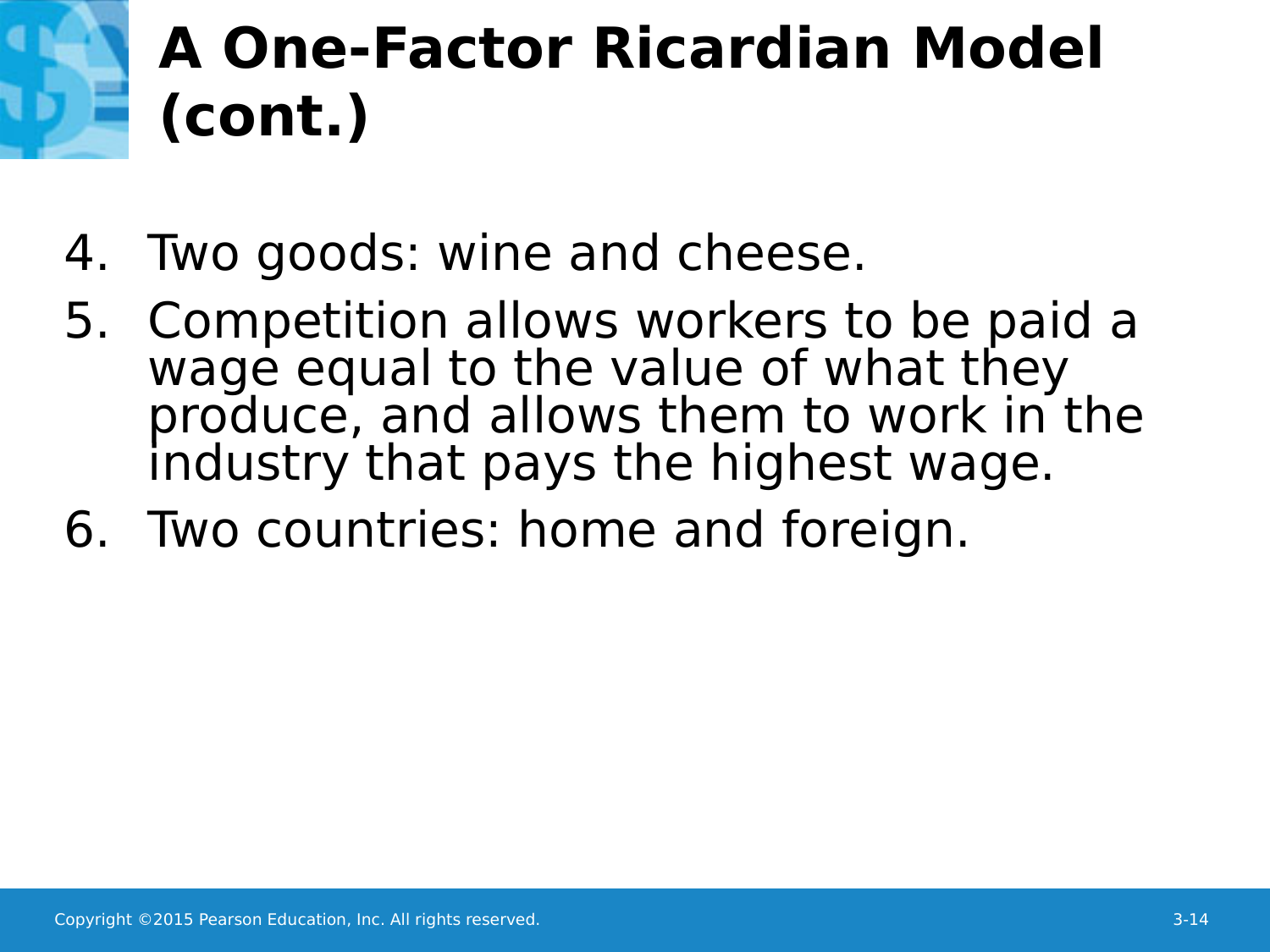

# A One-Factor Ricardian Model (cont.)
Two goods: wine and cheese.
Competition allows workers to be paid a wage equal to the value of what they produce, and allows them to work in the industry that pays the highest wage.
Two countries: home and foreign.